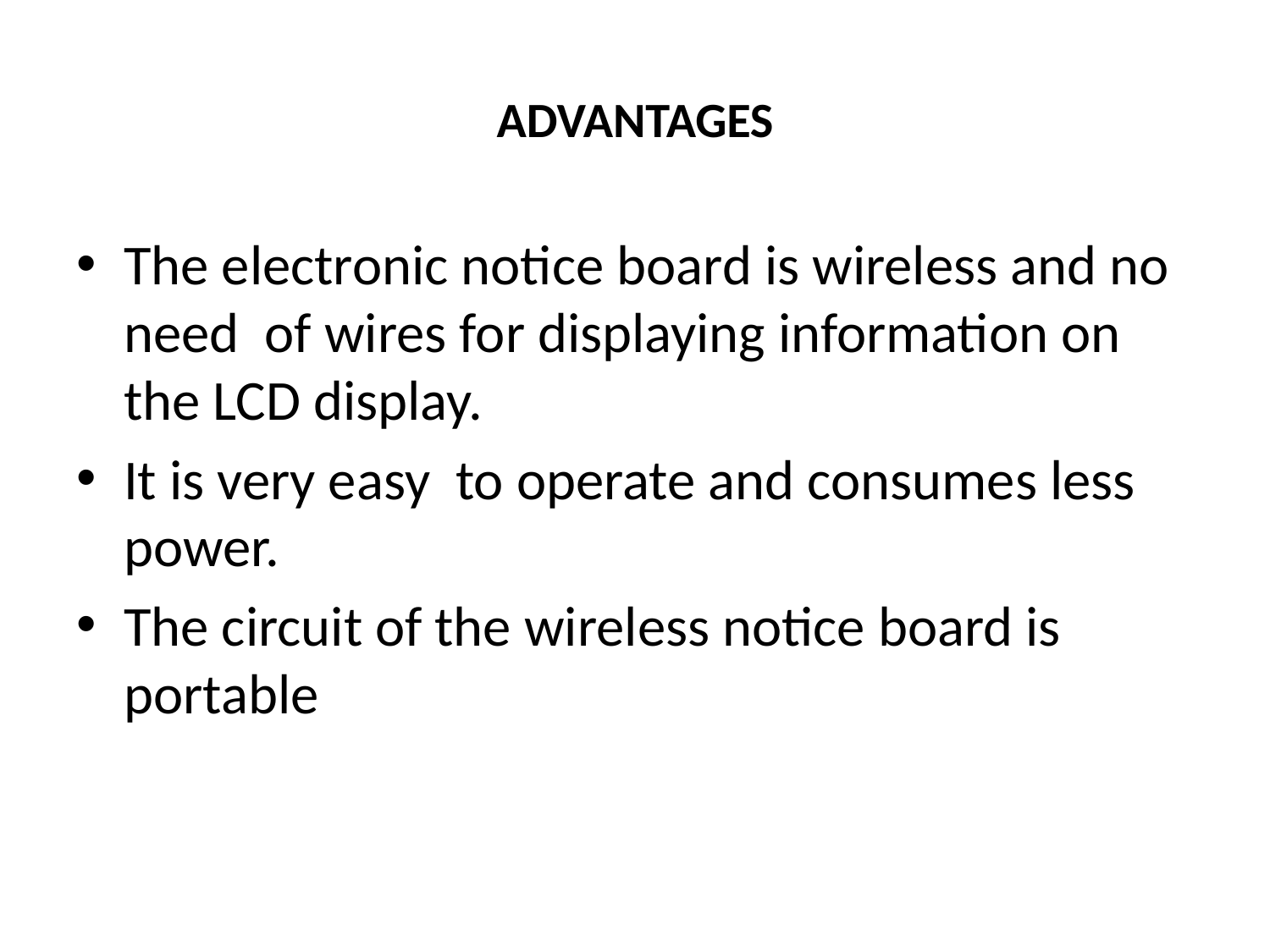

# ADVANTAGES
The electronic notice board is wireless and no need  of wires for displaying information on the LCD display.
It is very easy  to operate and consumes less power.
The circuit of the wireless notice board is portable